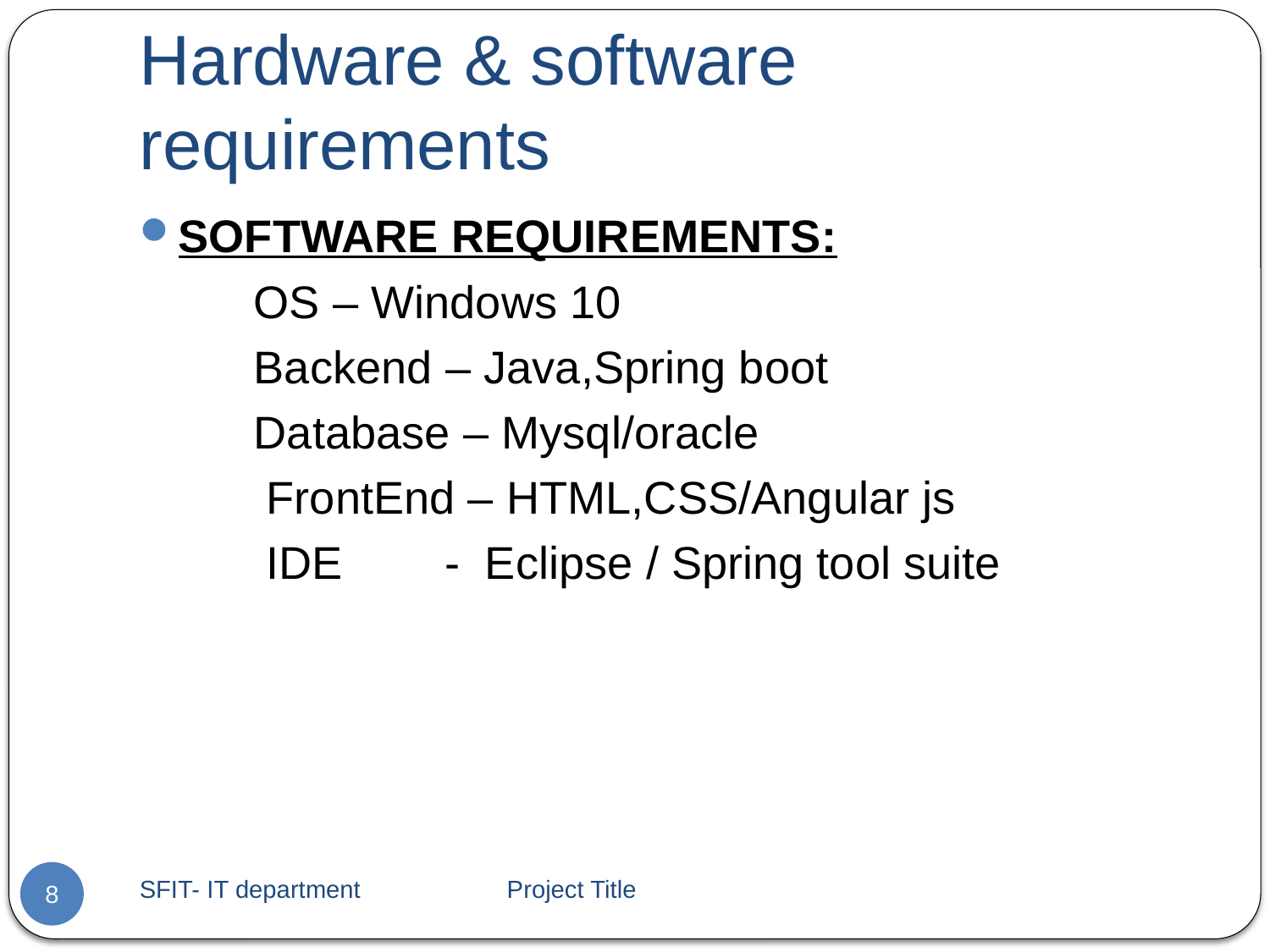

# Hardware & software requirements
SOFTWARE REQUIREMENTS:
         OS – Windows 10
         Backend – Java,Spring boot
         Database – Mysql/oracle
          FrontEnd – HTML,CSS/Angular js
          IDE        -  Eclipse / Spring tool suite

SFIT- IT department                     Project Title
8